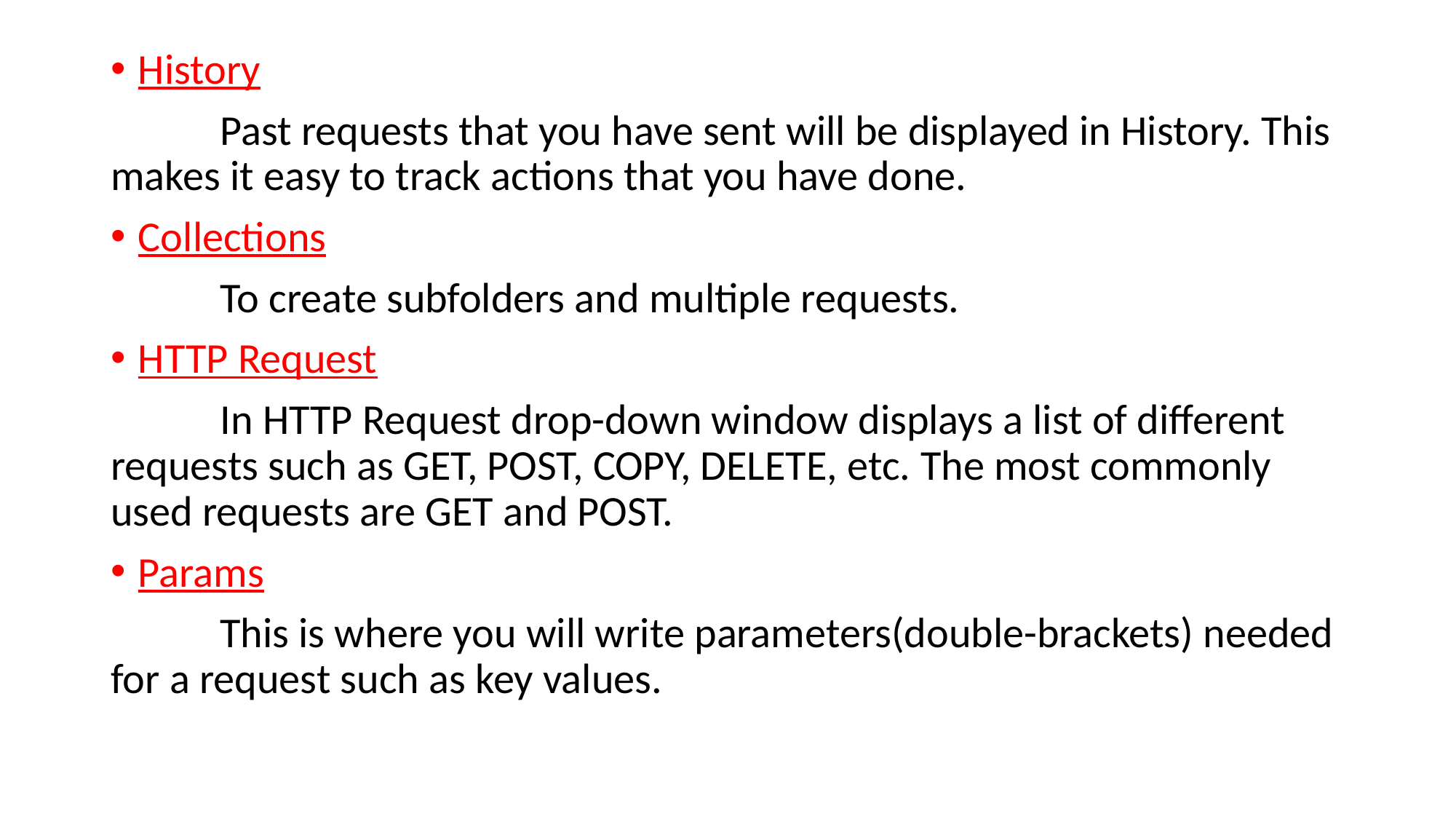

History
	Past requests that you have sent will be displayed in History. This makes it easy to track actions that you have done.
Collections
	To create subfolders and multiple requests.
HTTP Request
	In HTTP Request drop-down window displays a list of different requests such as GET, POST, COPY, DELETE, etc. The most commonly used requests are GET and POST.
Params
	This is where you will write parameters(double-brackets) needed for a request such as key values.